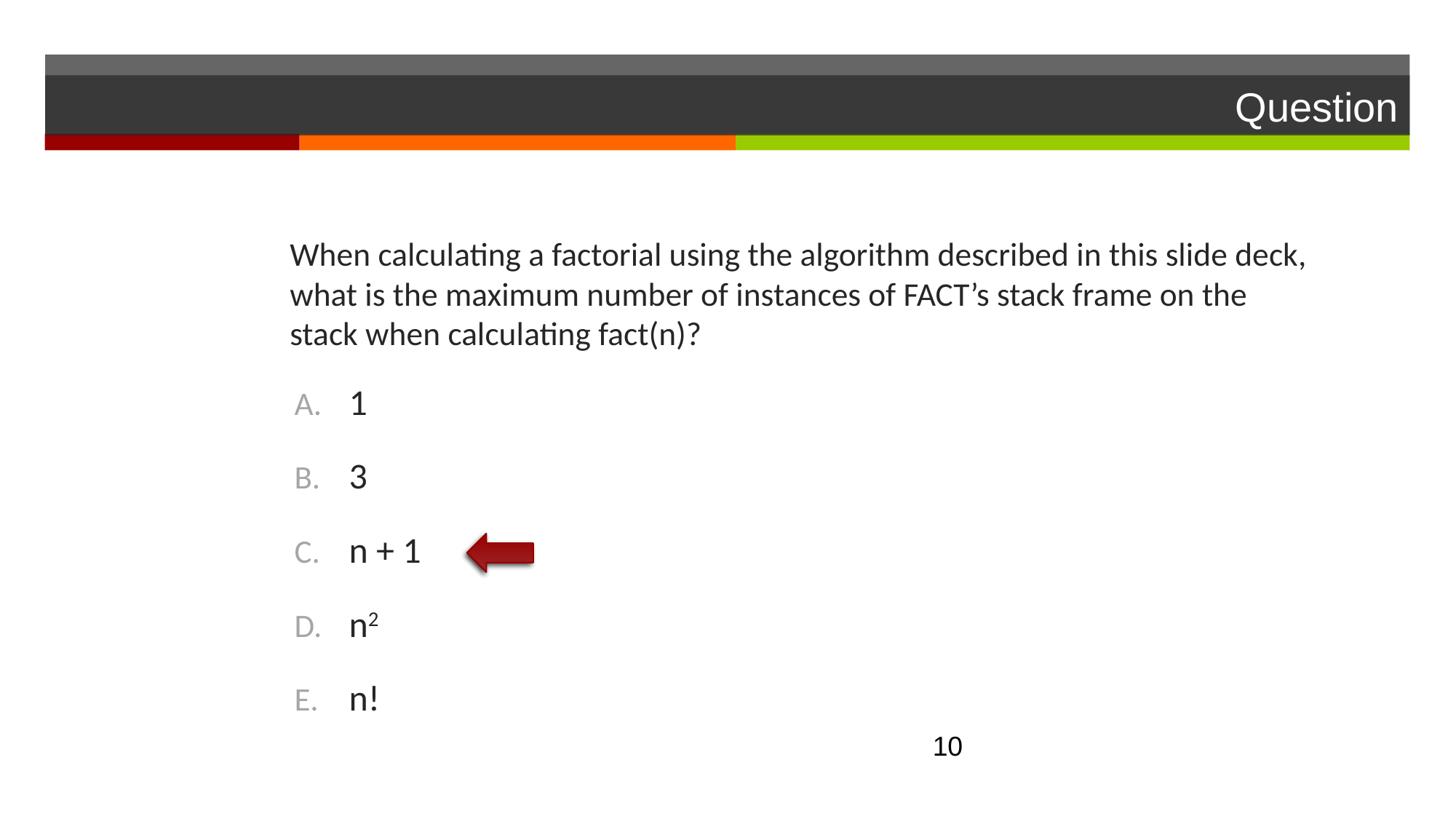

# Question
When calculating a factorial using the algorithm described in this slide deck, what is the maximum number of instances of FACT’s stack frame on the stack when calculating fact(n)?
1
3
n + 1
n2
n!

10